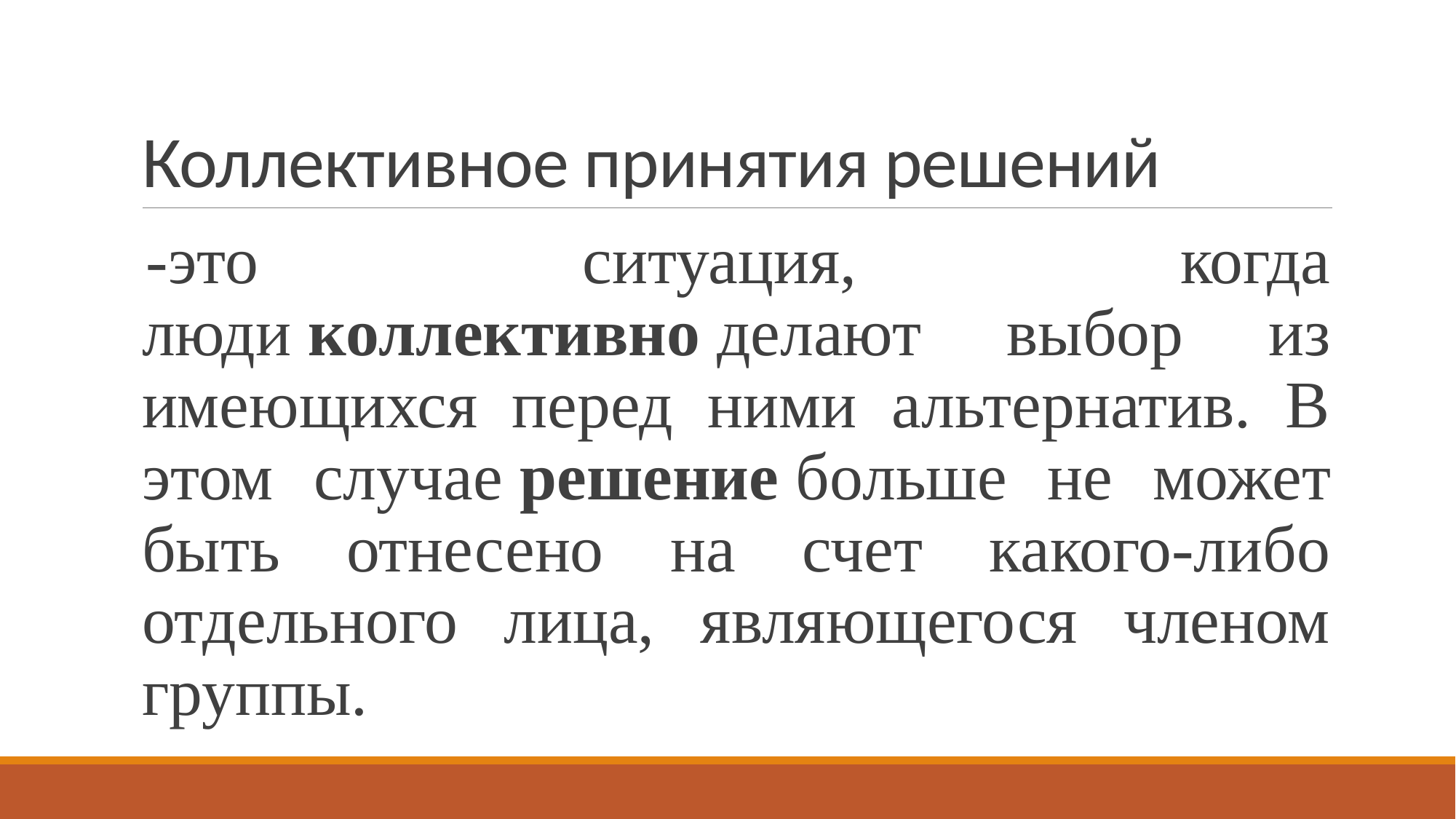

# Коллективное принятия решений
-это ситуация, когда люди коллективно делают выбор из имеющихся перед ними альтернатив. В этом случае решение больше не может быть отнесено на счет какого-либо отдельного лица, являющегося членом группы.